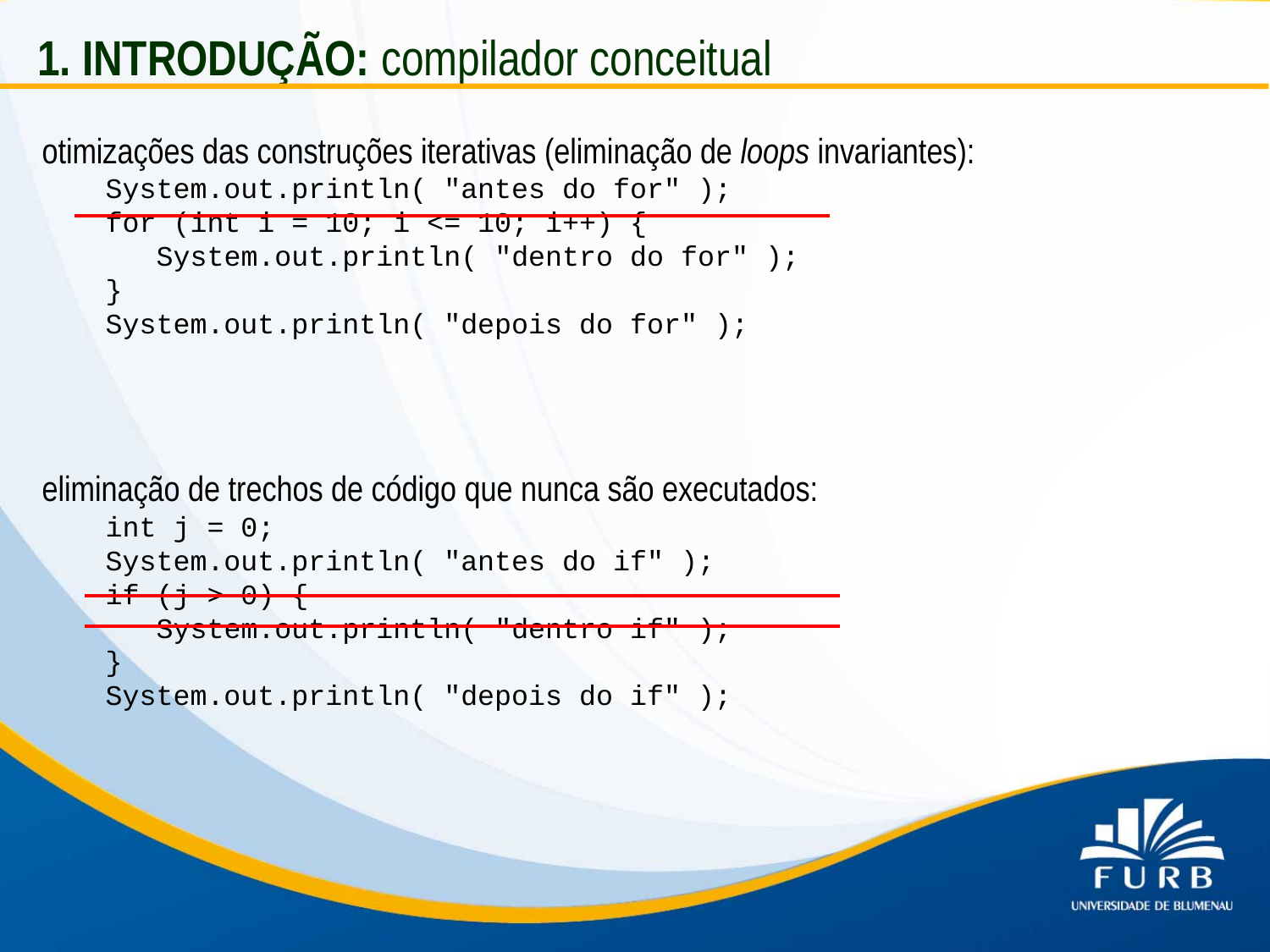

1. INTRODUÇÃO: compilador conceitual

otimizações das construções iterativas (eliminação de loops invariantes):
System.out.println( "antes do for" );
for (int i = 10; i <= 10; i++) {
   System.out.println( "dentro do for" );
}
System.out.println( "depois do for" );

eliminação de trechos de código que nunca são executados:
int j = 0;
System.out.println( "antes do if" );
if (j > 0) {
   System.out.println( "dentro if" );
}
System.out.println( "depois do if" );